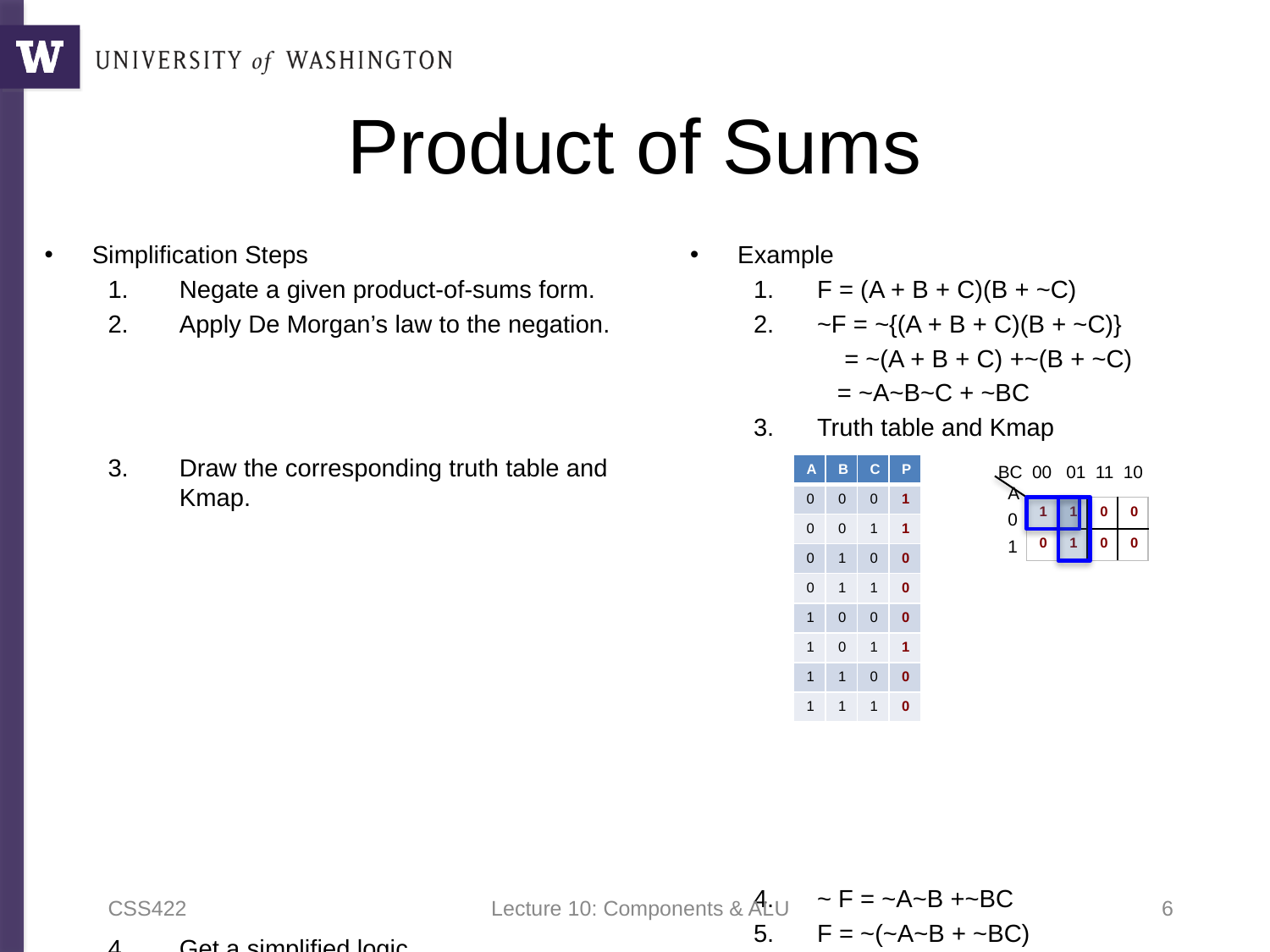

# Product of Sums
Simplification Steps
Negate a given product-of-sums form.
Apply De Morgan’s law to the negation.

Draw the corresponding truth table and Kmap.

Get a simplified logic.
Re-negate it back.
Example
F = (A + B + C)(B + ~C)
~F = ~{(A + B + C)(B + ~C)}
             = ~(A + B + C) +~(B + ~C)
            = ~A~B~C + ~BC
Truth table and Kmap

~ F = ~A~B +~BC
F = ~(~A~B + ~BC)
           = ~(~A~B)~(~BC)
           = (A + B)(B + ~C)
| A | B | C | P |
| --- | --- | --- | --- |
| 0 | 0 | 0 | 1 |
| 0 | 0 | 1 | 1 |
| 0 | 1 | 0 | 0 |
| 0 | 1 | 1 | 0 |
| 1 | 0 | 0 | 0 |
| 1 | 0 | 1 | 1 |
| 1 | 1 | 0 | 0 |
| 1 | 1 | 1 | 0 |
BC  00   01  11  10
A
0
1
| 1 | 1 | 0 | 0 |
| --- | --- | --- | --- |
| 0 | 1 | 0 | 0 |

CSS422
Lecture 10: Components & ALU
6